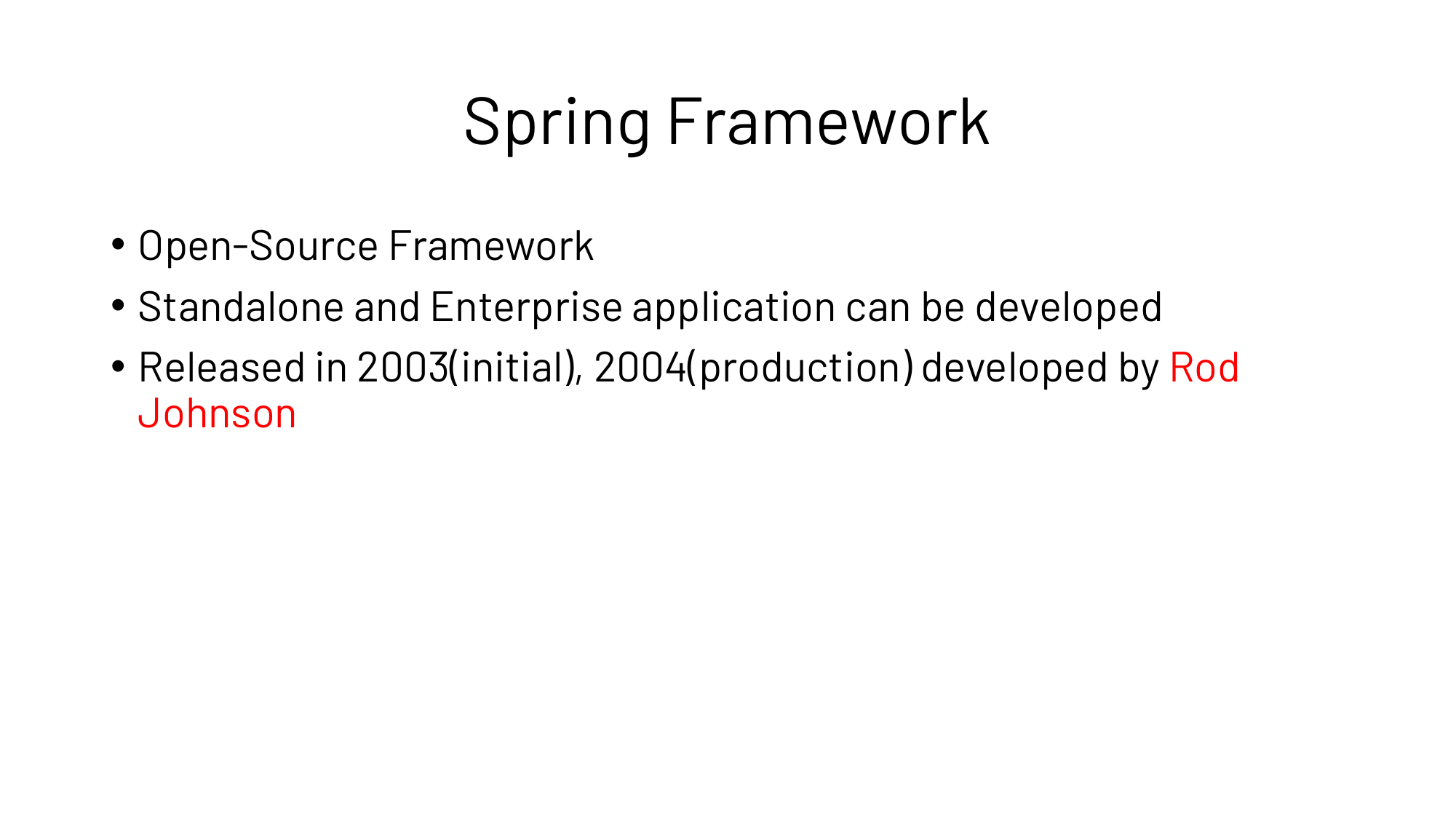

# Spring Framework
Open-Source Framework
Standalone and Enterprise application can be developed
Released in 2003(initial), 2004(production) developed by Rod Johnson